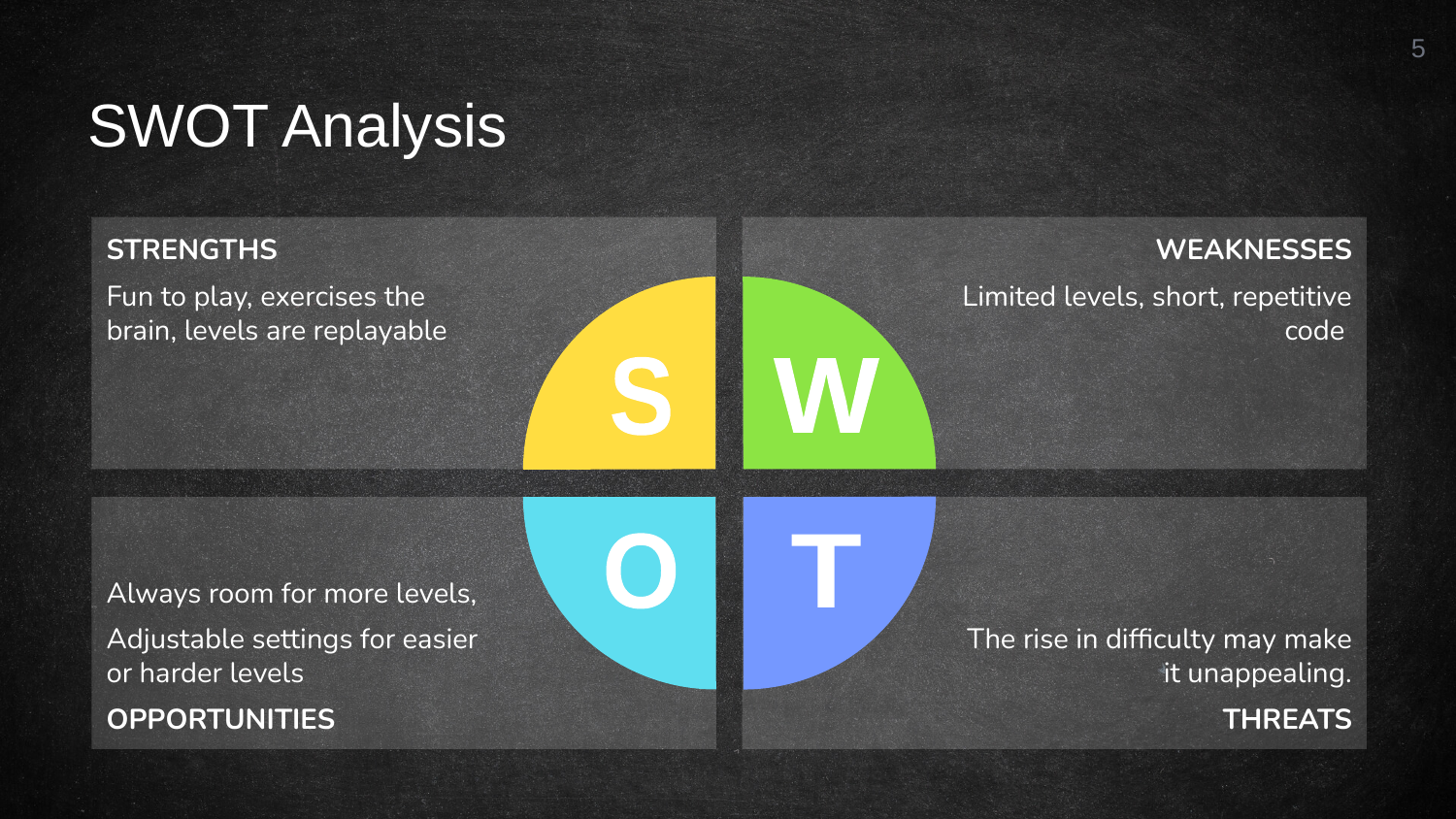

5
SWOT Analysis
STRENGTHS
Fun to play, exercises the brain, levels are replayable
WEAKNESSES
Limited levels, short, repetitive code

S
W

Always room for more levels,
Adjustable settings for easier or harder levels
OPPORTUNITIES
The rise in difficulty may make it unappealing.
THREATS
O
T